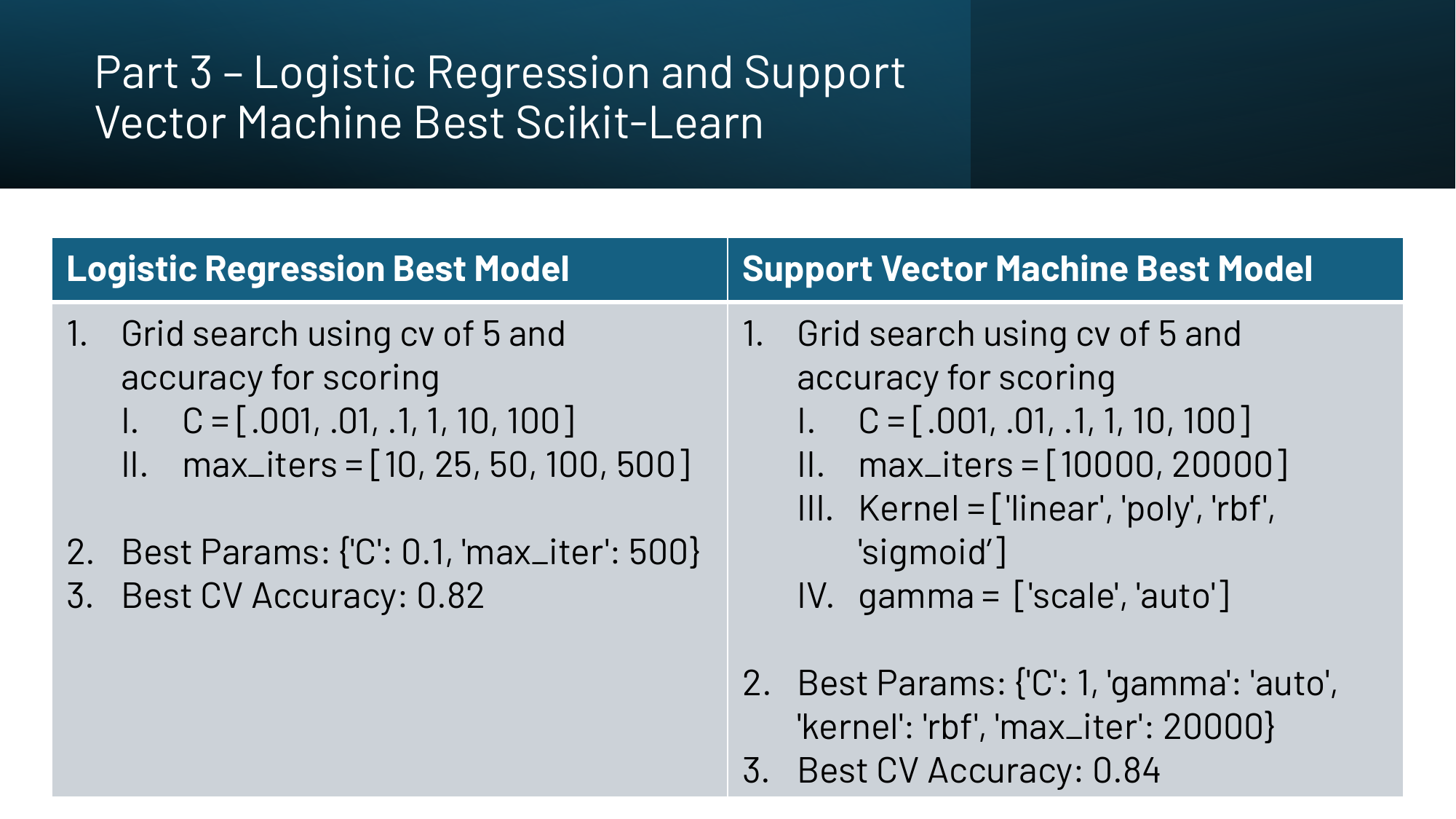

# Part 3 – Logistic Regression and Support Vector Machine Best Scikit-Learn
| Logistic Regression Best Model | Support Vector Machine Best Model |
| --- | --- |
| Grid search using cv of 5 and accuracy for scoring C = [.001, .01, .1, 1, 10, 100] max\_iters = [10, 25, 50, 100, 500] Best Params: {'C': 0.1, 'max\_iter': 500} Best CV Accuracy: 0.82 | Grid search using cv of 5 and accuracy for scoring C = [.001, .01, .1, 1, 10, 100] max\_iters = [10000, 20000] Kernel = ['linear', 'poly', 'rbf', 'sigmoid’] gamma = ['scale', 'auto'] Best Params: {'C': 1, 'gamma': 'auto', 'kernel': 'rbf', 'max\_iter': 20000} Best CV Accuracy: 0.84 |